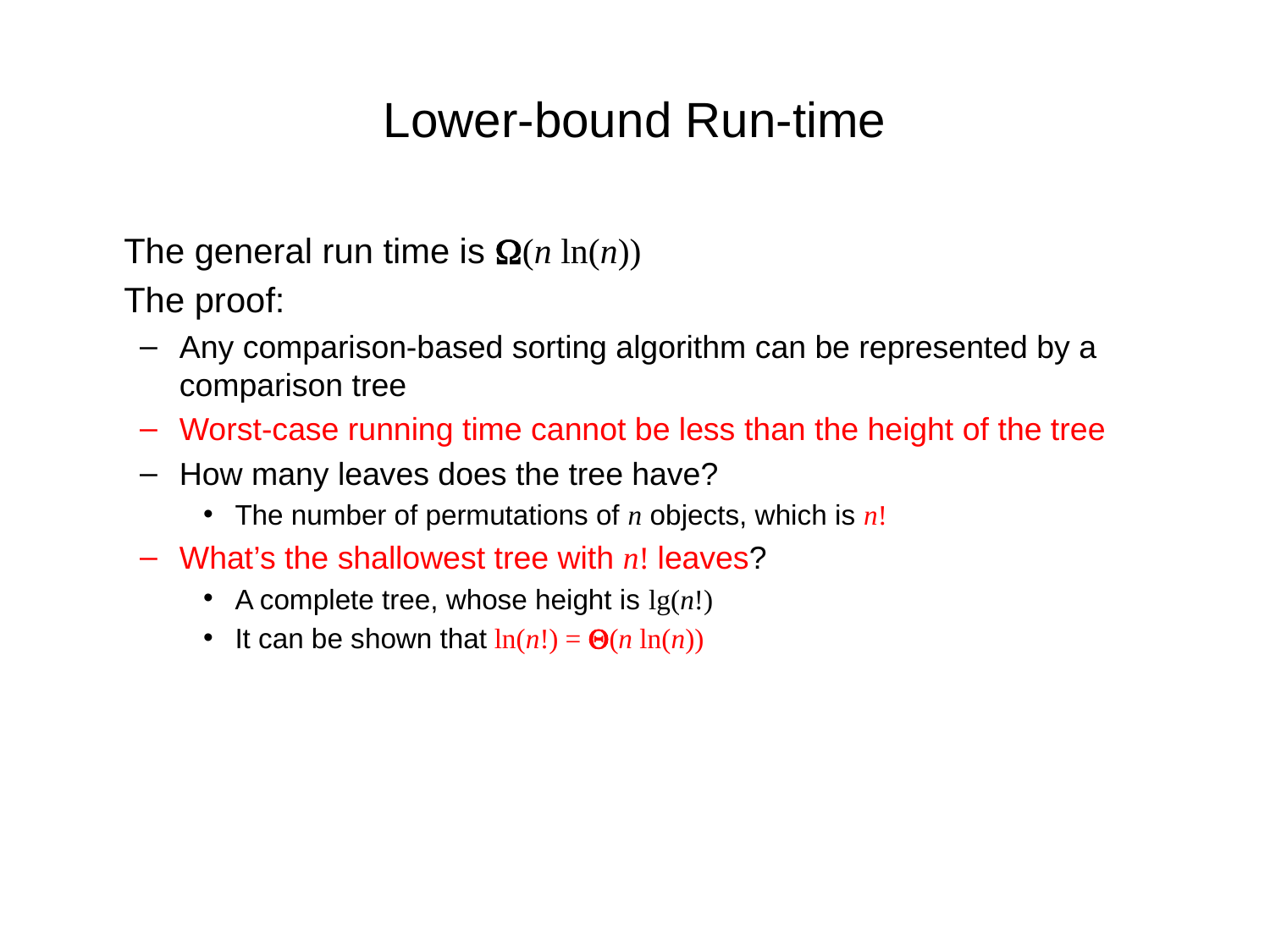

# Lower-bound Run-time
	The general run time is Ω(n ln(n))
	The proof:
Any comparison-based sorting algorithm can be represented by a comparison tree
Worst-case running time cannot be less than the height of the tree
How many leaves does the tree have?
The number of permutations of n objects, which is n!
What’s the shallowest tree with n! leaves?
A complete tree, whose height is lg(n!)
It can be shown that ln(n!) = Θ(n ln(n))